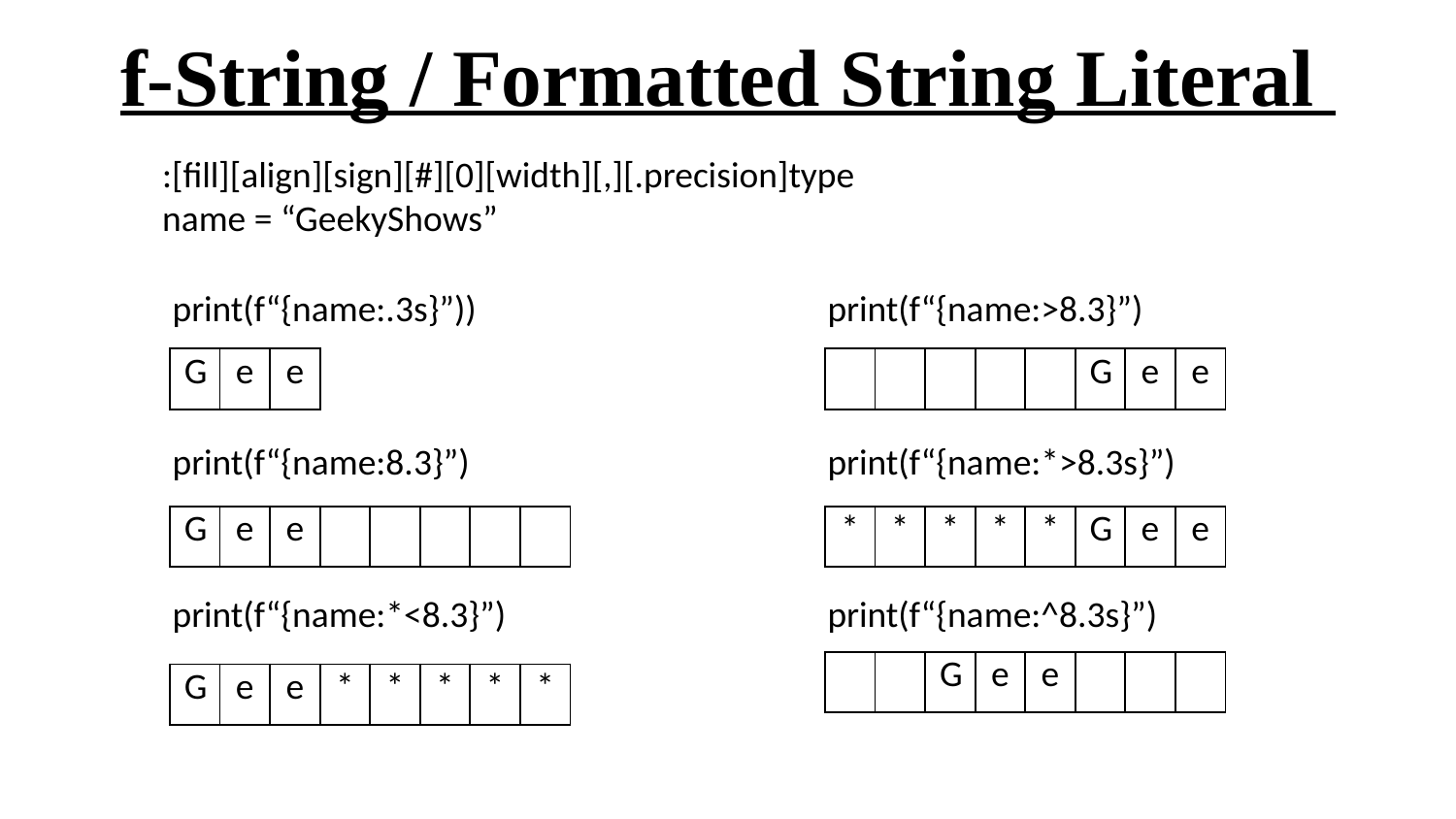

# f-String / Formatted String Literal
:[fill][align][sign][#][0][width][,][.precision]type
name = “GeekyShows”

print(f“{name:.3s}”))

print(f“{name:8.3}”)

print(f“{name:*<8.3}”)

print(f“{name:>8.3}”)

print(f“{name:*>8.3s}”)

print(f“{name:^8.3s}”)

| G | e | e |
| --- | --- | --- |
|  |  |  |  |  | G | e | e |
| --- | --- | --- | --- | --- | --- | --- | --- |
| G | e | e |  |  |  |  |  |
| --- | --- | --- | --- | --- | --- | --- | --- |
| \* | \* | \* | \* | \* | G | e | e |
| --- | --- | --- | --- | --- | --- | --- | --- |
|  |  | G | e | e |  |  |  |
| --- | --- | --- | --- | --- | --- | --- | --- |
| G | e | e | \* | \* | \* | \* | \* |
| --- | --- | --- | --- | --- | --- | --- | --- |